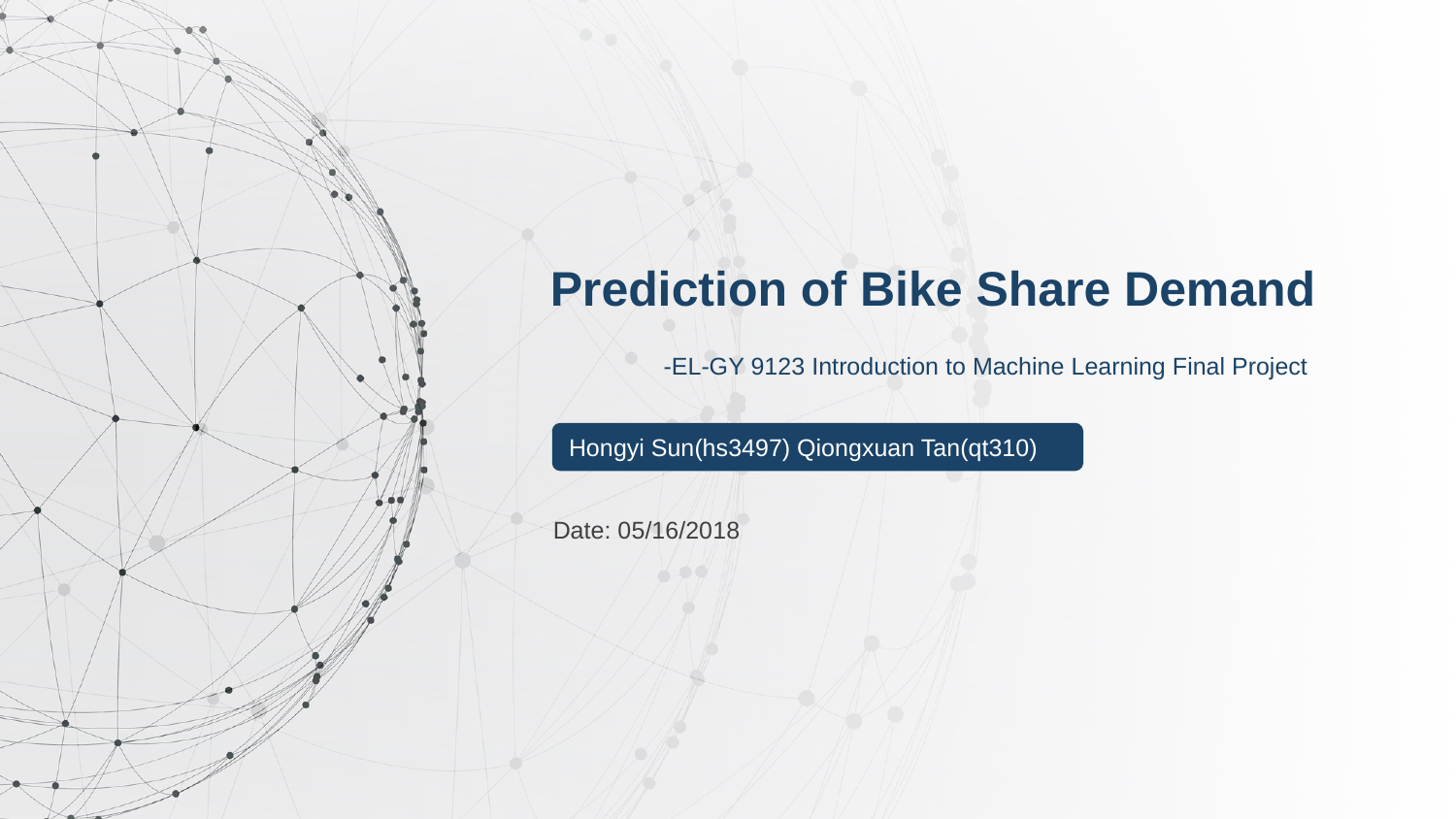

Prediction of Bike Share Demand
-EL-GY 9123 Introduction to Machine Learning Final Project
Hongyi Sun(hs3497) Qiongxuan Tan(qt310)
Date: 05/16/2018